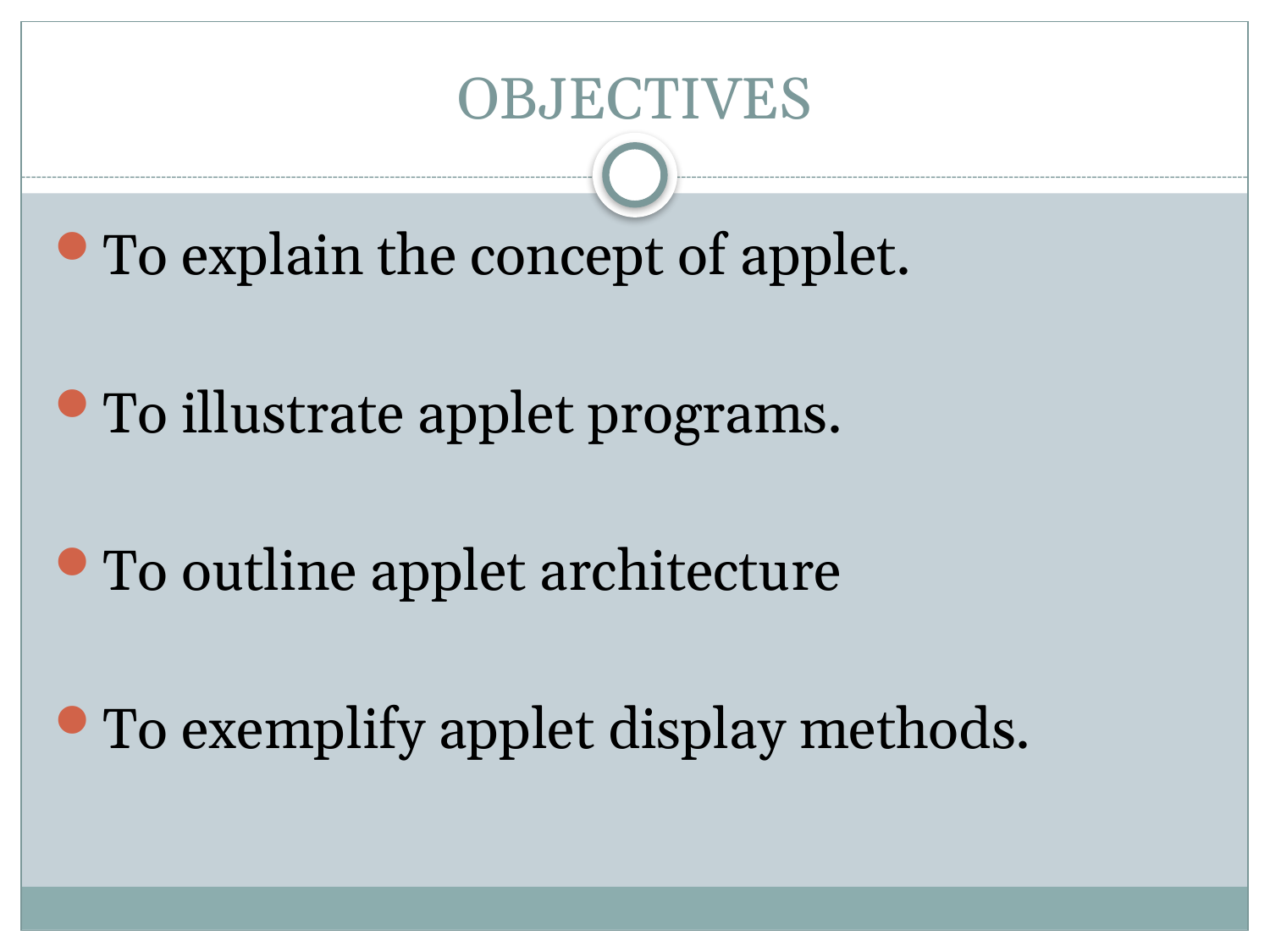

# OBJECTIVES
To explain the concept of applet.

To illustrate applet programs.

To outline applet architecture

To exemplify applet display methods.